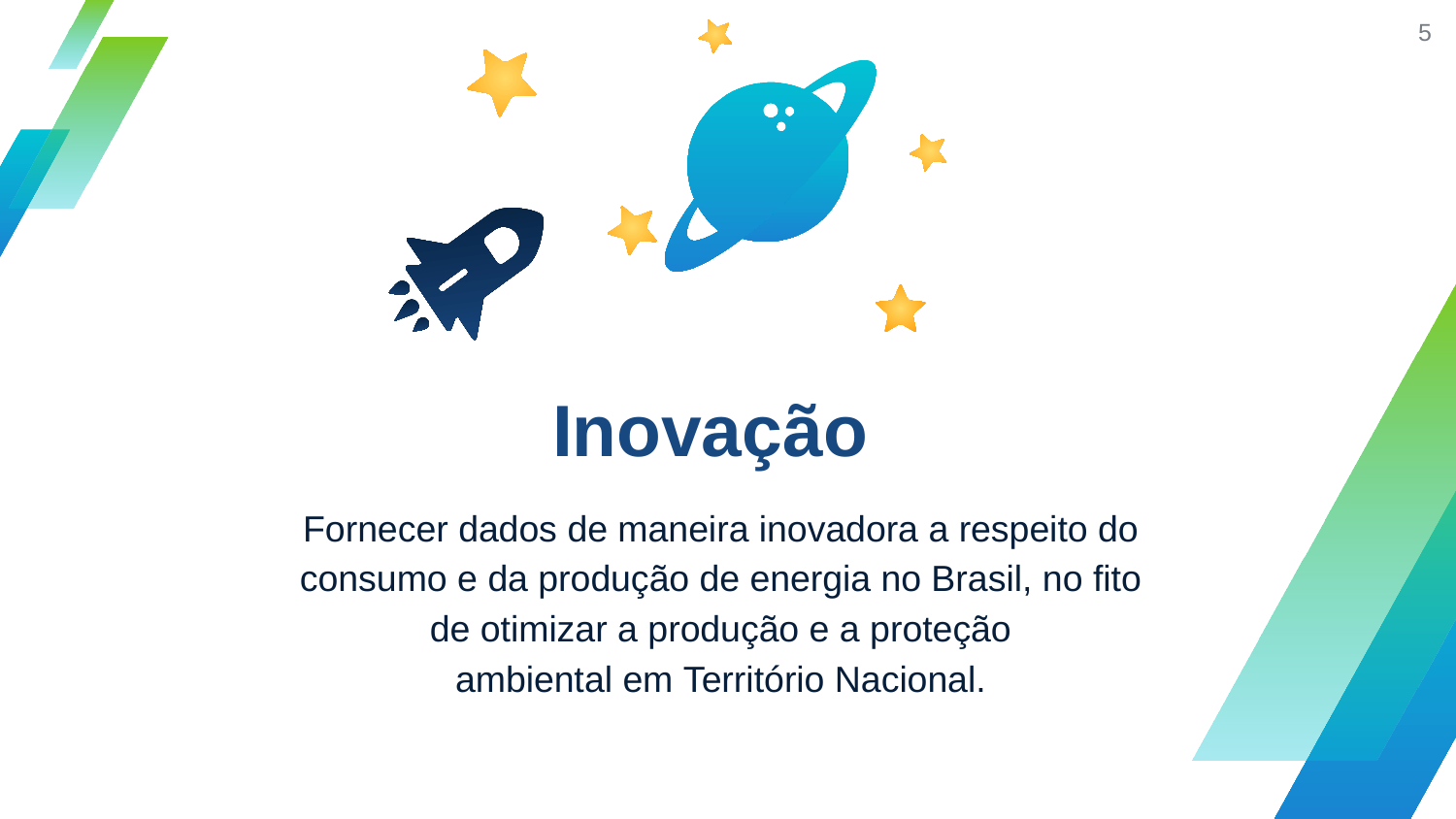

5

Inovação
Fornecer dados de maneira inovadora a respeito do consumo e da produção de energia no Brasil, no fito de otimizar a produção e a proteção ambiental em Território Nacional.